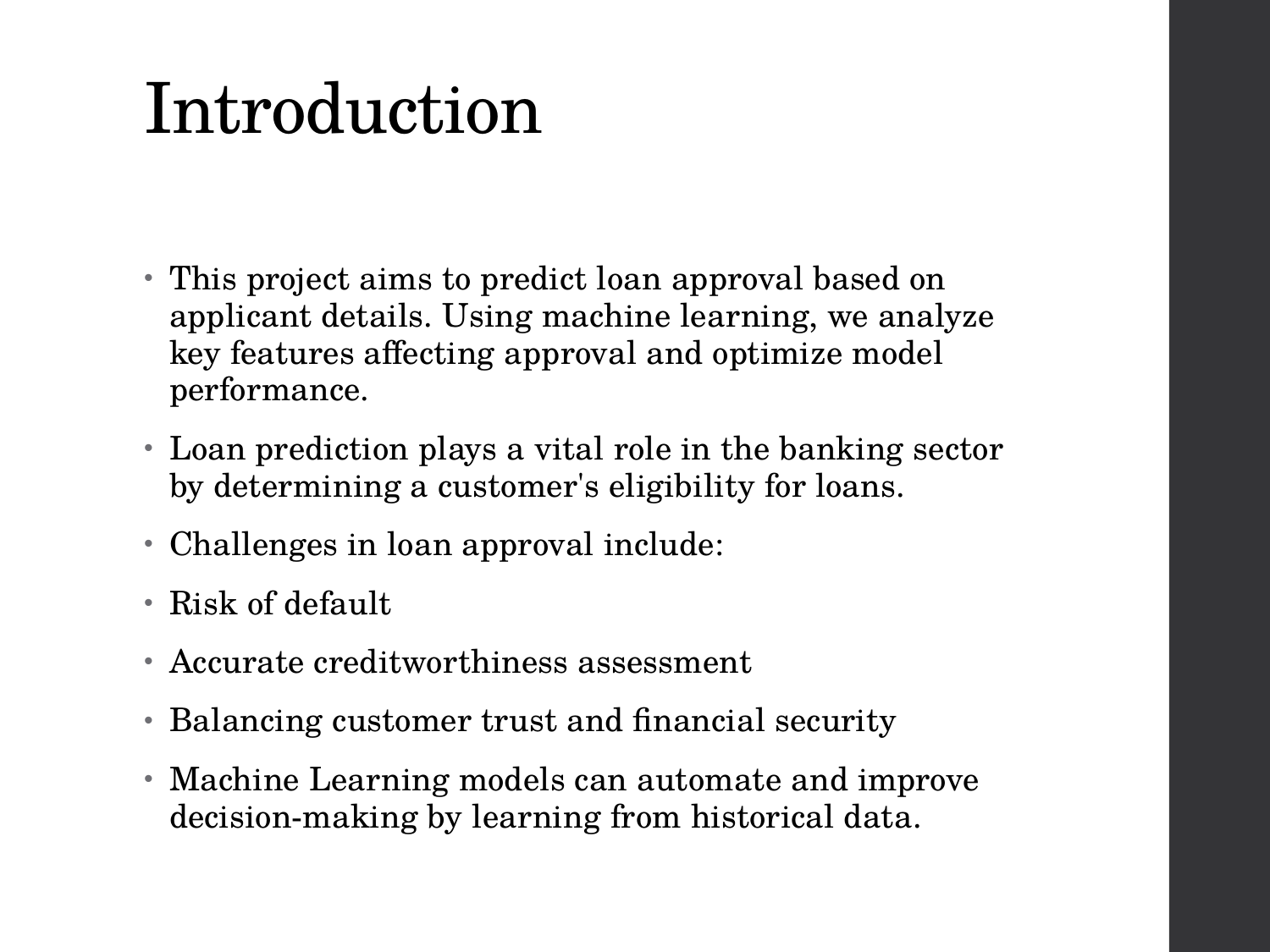

# Introduction
This project aims to predict loan approval based on applicant details. Using machine learning, we analyze key features affecting approval and optimize model performance.
Loan prediction plays a vital role in the banking sector by determining a customer's eligibility for loans.
Challenges in loan approval include:
Risk of default
Accurate creditworthiness assessment
Balancing customer trust and financial security
Machine Learning models can automate and improve decision-making by learning from historical data.